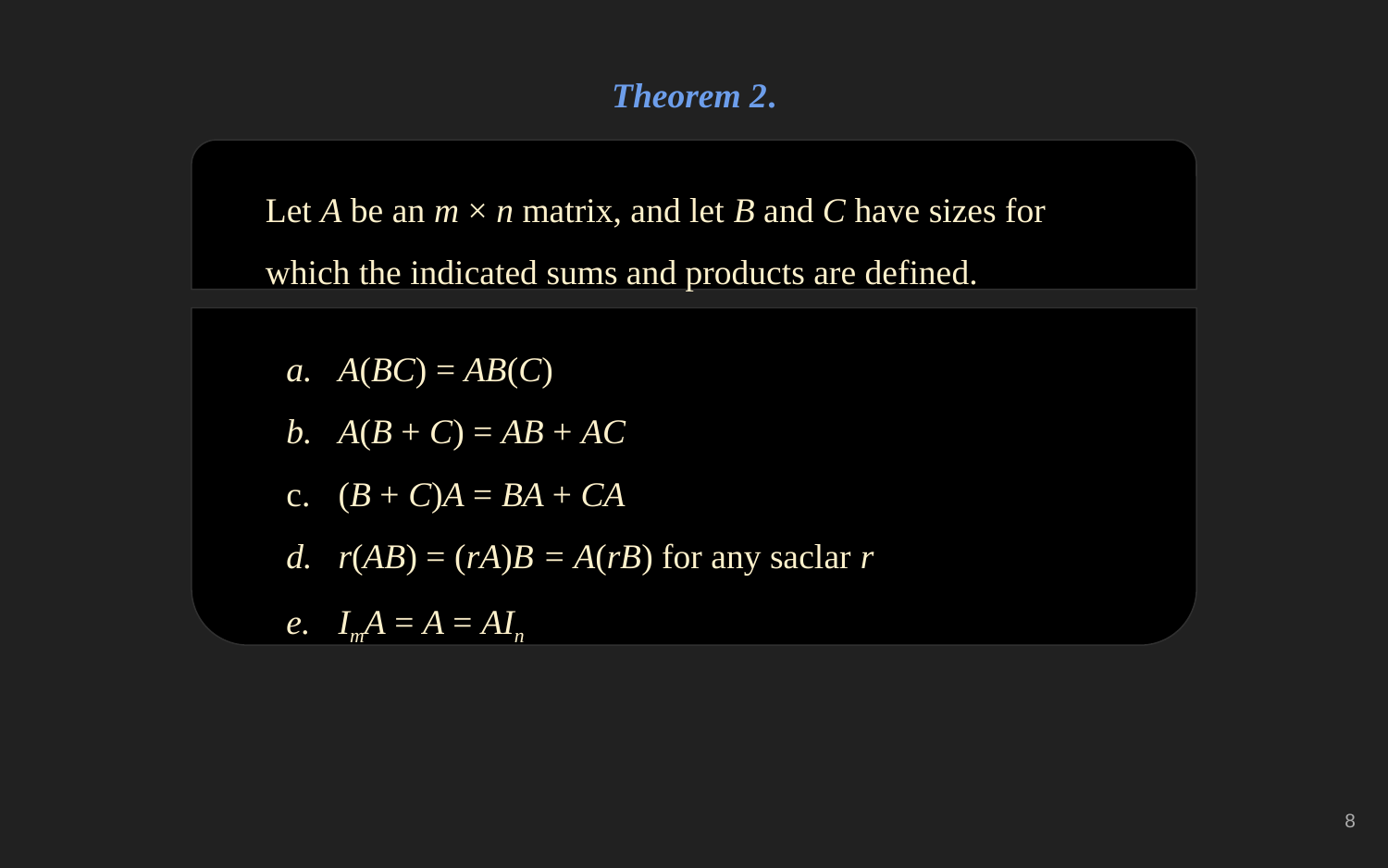

Theorem 2.

Let A be an m × n matrix, and let B and C have sizes for which the indicated sums and products are defined.

A(BC) = AB(C)
A(B + C) = AB + AC
(B + C)A = BA + CA
r(AB) = (rA)B = A(rB) for any saclar r
ImA = A = AIn
8